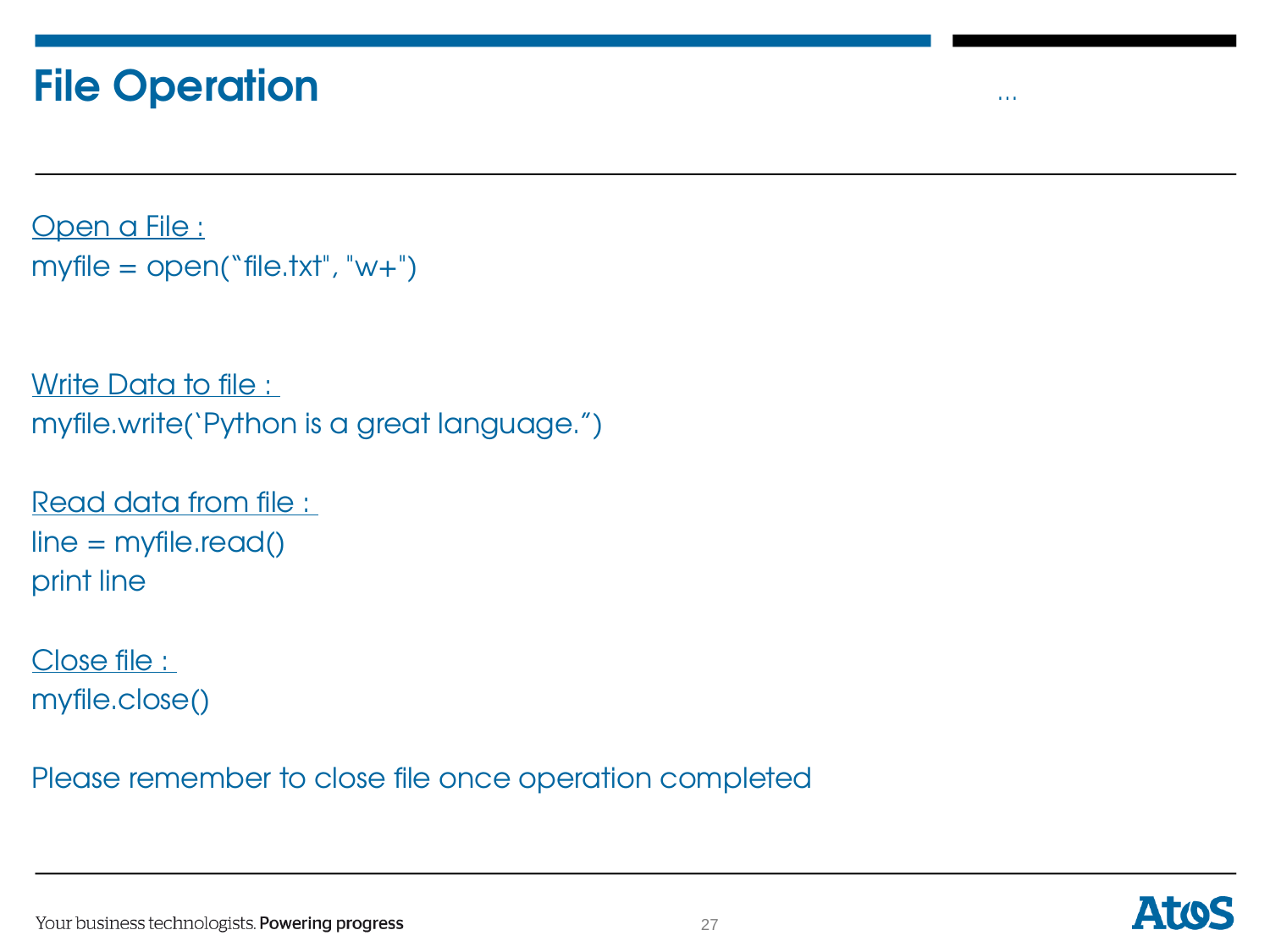

# File Operation
Open a File :
myfile = open(“file.txt", "w+")

Write Data to file :
myfile.write(‘Python is a great language.”)

Read data from file :
line = myfile.read()
print line

Close file :
myfile.close()

Please remember to close file once operation completed